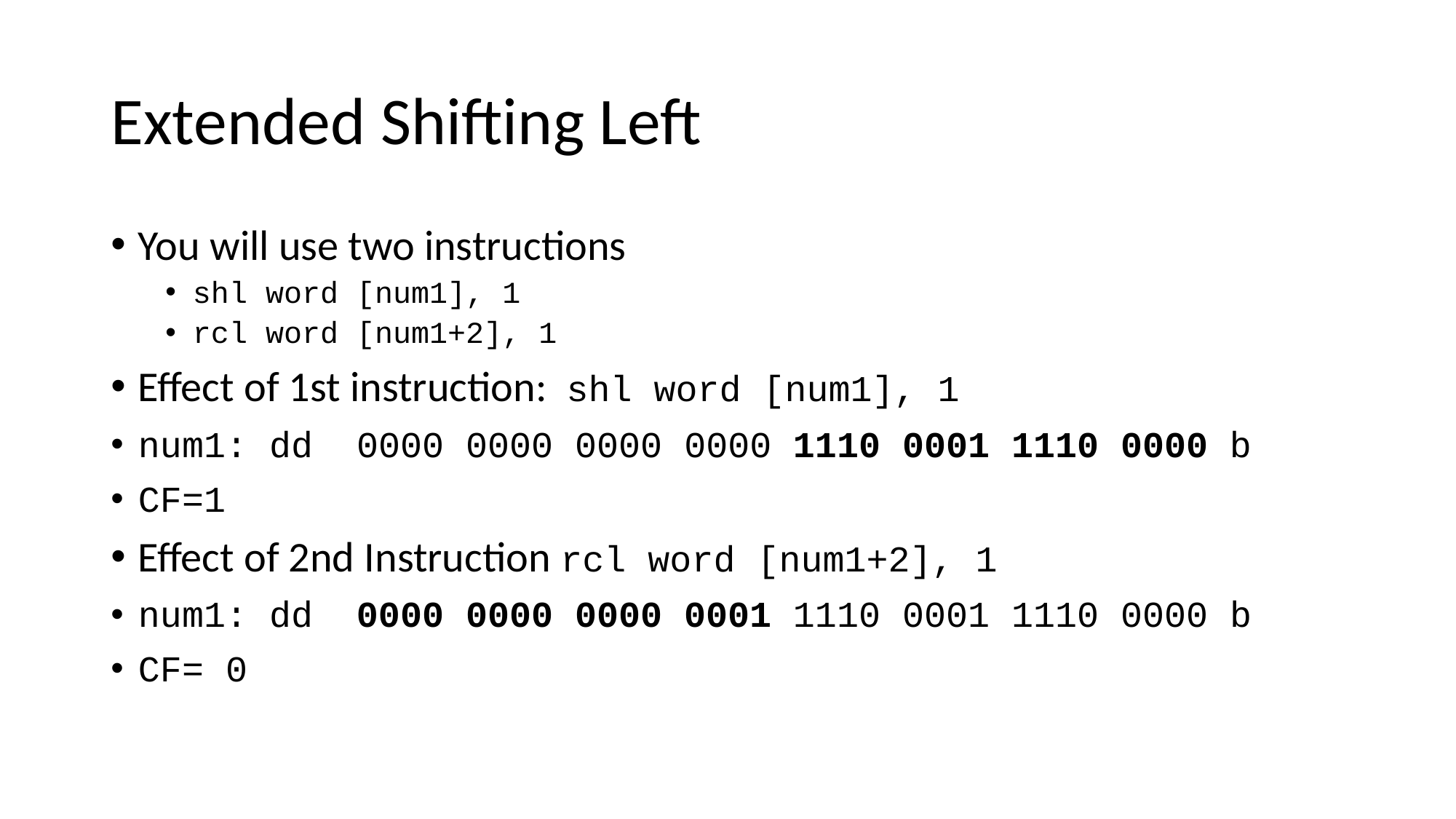

# Extended Shifting Left
You will use two instructions
shl word [num1], 1
rcl word [num1+2], 1
Effect of 1st instruction:  shl word [num1], 1
num1: dd  0000 0000 0000 0000 1110 0001 1110 0000 b
CF=1
Effect of 2nd Instruction rcl word [num1+2], 1
num1: dd  0000 0000 0000 0001 1110 0001 1110 0000 b
CF= 0